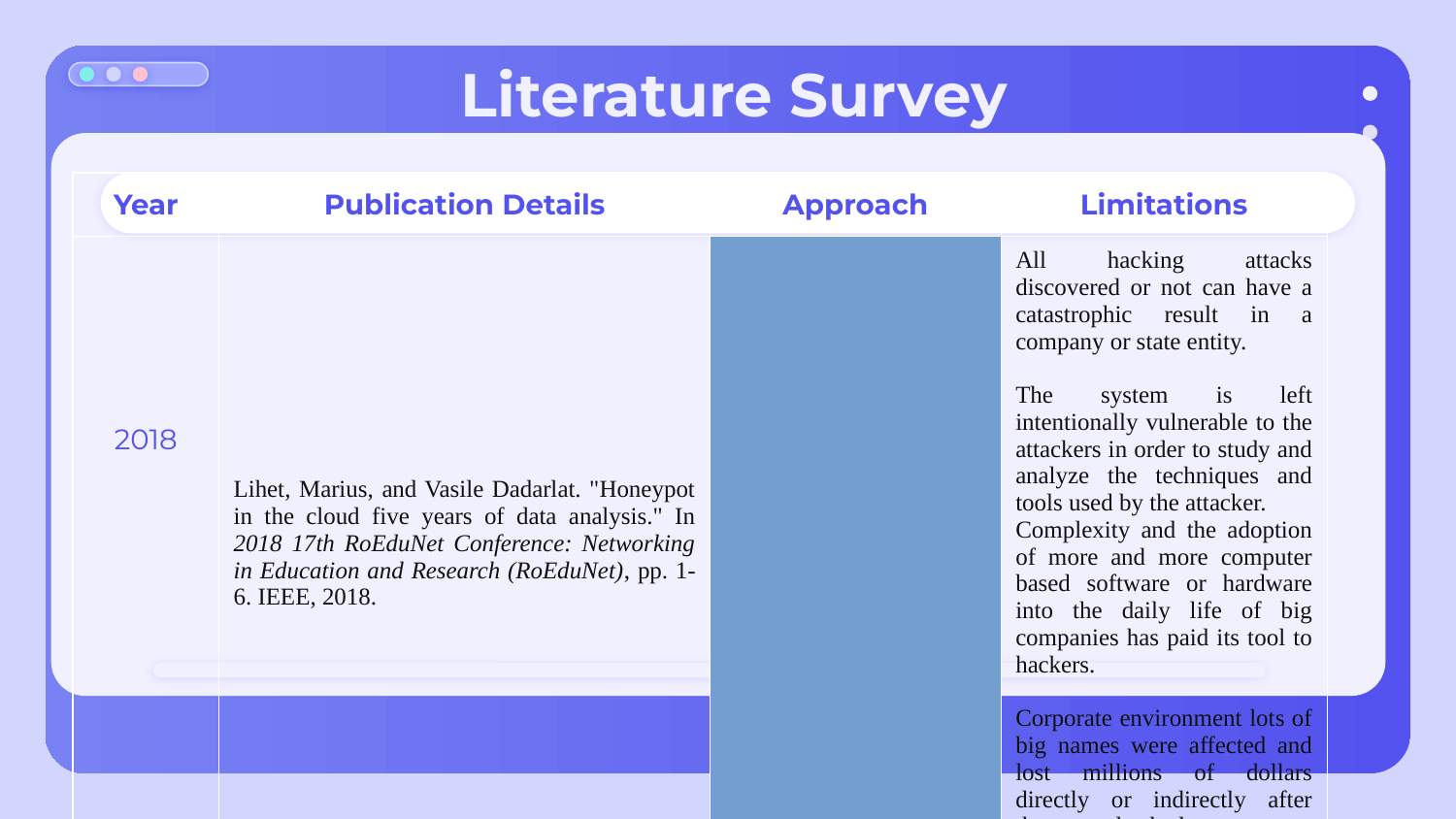

Literature Survey

| Year | Publication Details |  | Approach | Limitations |
| --- | --- | --- | --- | --- |
| 2018 | Lihet, Marius, and Vasile Dadarlat. "Honeypot in the cloud five years of data analysis." In 2018 17th RoEduNet Conference: Networking in Education and Research (RoEduNet), pp. 1-6. IEEE, 2018. |  | All hacking attacks discovered or not can have a catastrophic result in a company or state entity. The system is left intentionally vulnerable to the attackers in order to study and analyze the techniques and tools used by the attacker. | Complexity and the adoption of more and more computer based software or hardware into the daily life of big companies has paid its tool to hackers. Corporate environment lots of big names were affected and lost millions of dollars directly or indirectly after they were hacked |